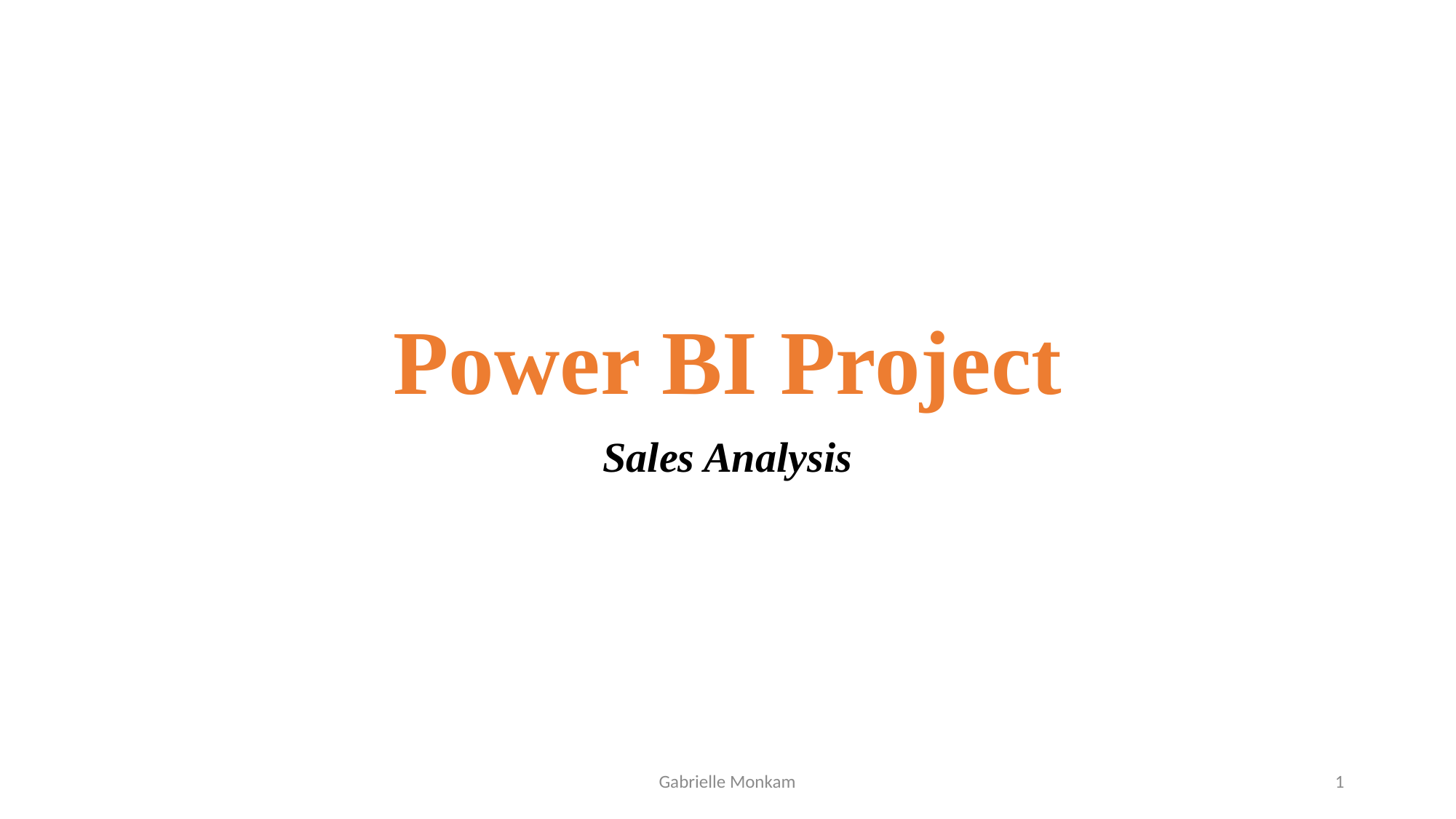

# Power BI Project
Sales Analysis
Gabrielle Monkam
1